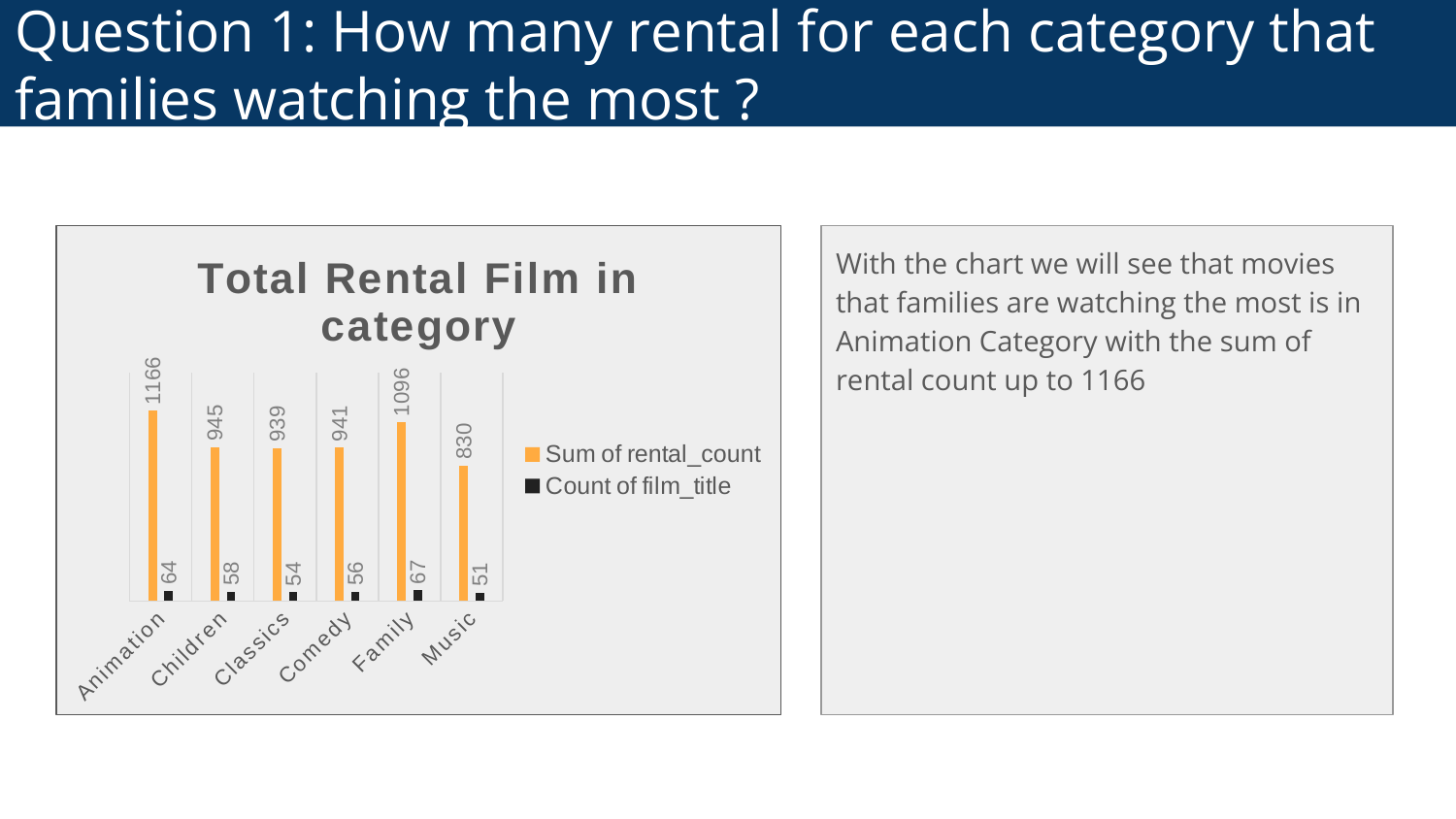

# Question 1: How many rental for each category that families watching the most ?

### Chart: Total Rental Film in category

| Category | Sum of rental_count | Count of film_title |
|---|---|---|
| Animation | 1166.0 | 64.0 |
| Children | 945.0 | 58.0 |
| Classics | 939.0 | 54.0 |
| Comedy | 941.0 | 56.0 |
| Family | 1096.0 | 67.0 |
| Music | 830.0 | 51.0 |
With the chart we will see that movies that families are watching the most is in Animation Category with the sum of rental count up to 1166